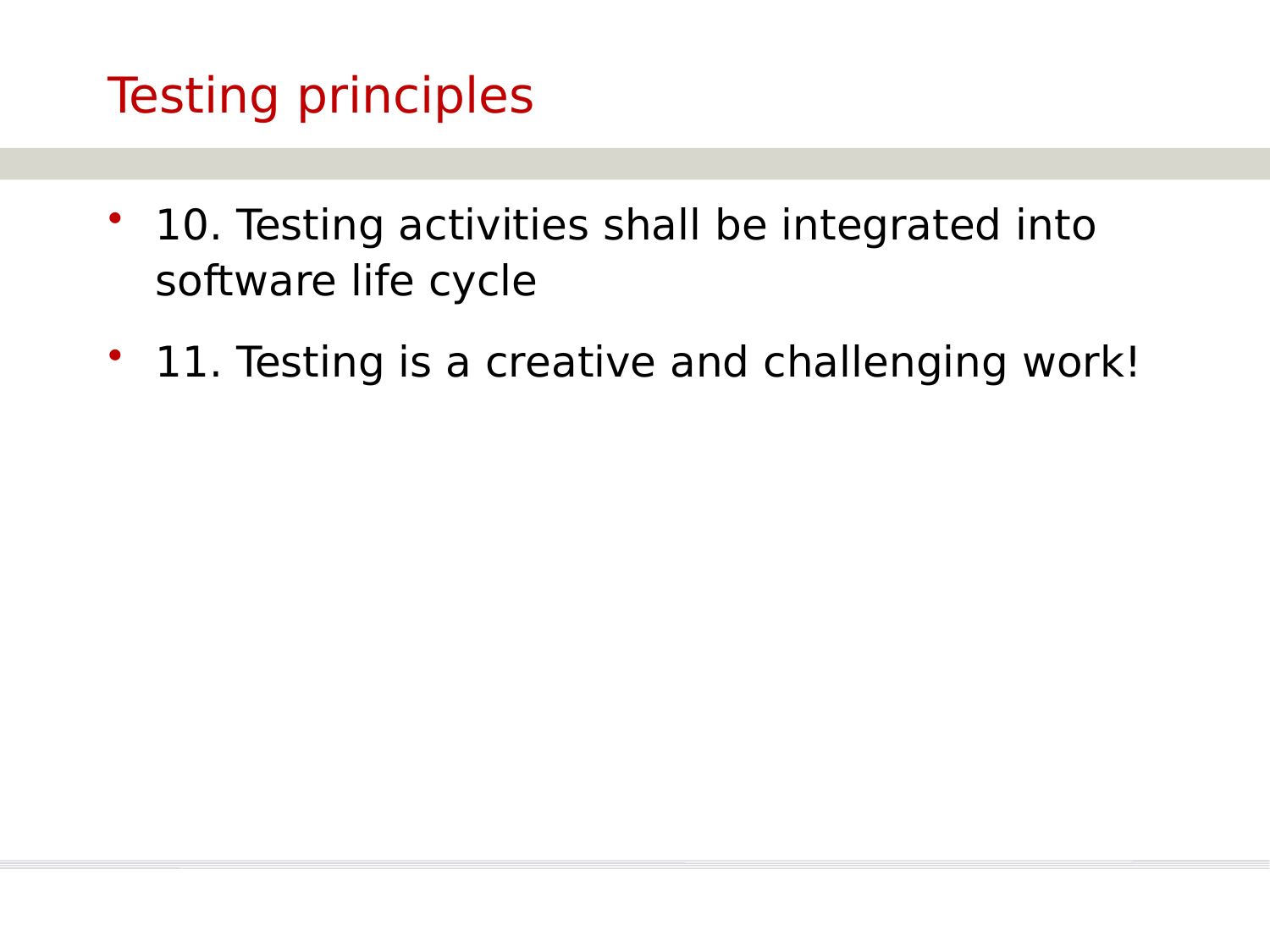

# Testing principles
10. Testing activities shall be integrated into  software life cycle
11. Testing is a creative and challenging work!